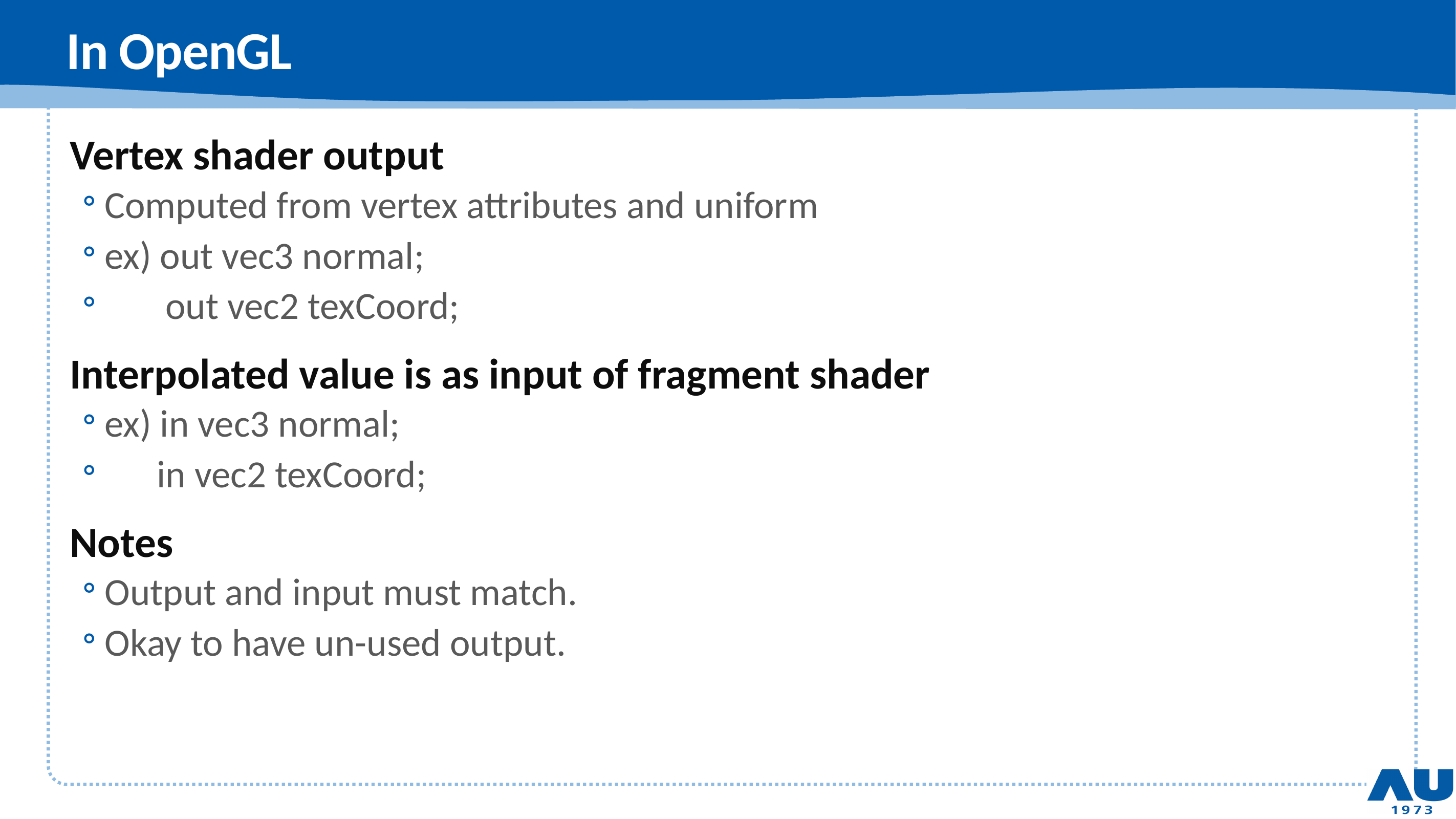

# In OpenGL
Vertex shader output
Computed from vertex attributes and uniform
ex) out vec3 normal;
       out vec2 texCoord;
Interpolated value is as input of fragment shader
ex) in vec3 normal;
      in vec2 texCoord;
Notes
Output and input must match.
Okay to have un-used output.